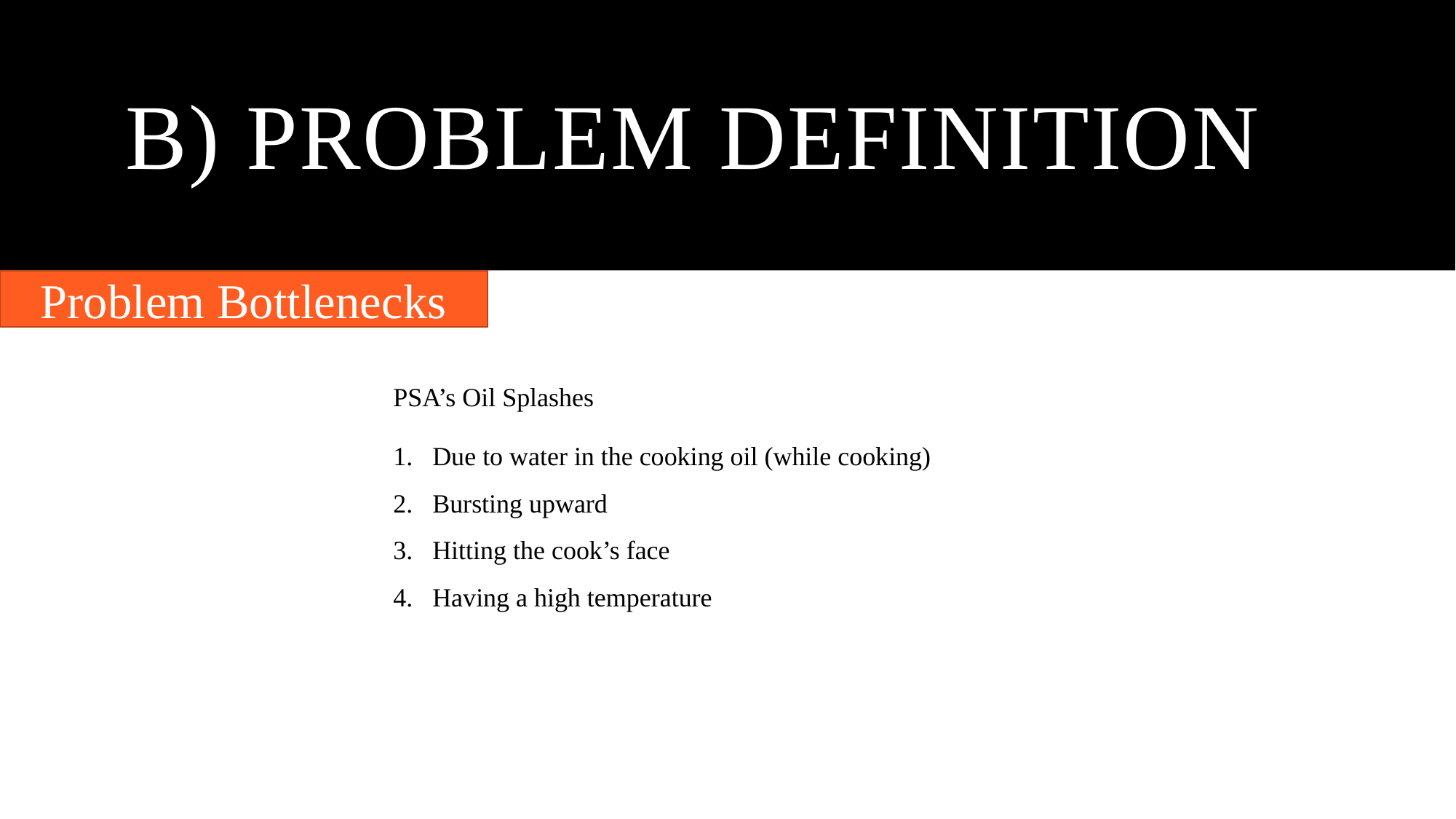

# B) Problem definition
Problem Bottlenecks
PSA’s Oil Splashes
Due to water in the cooking oil (while cooking)
Bursting upward
Hitting the cook’s face
Having a high temperature